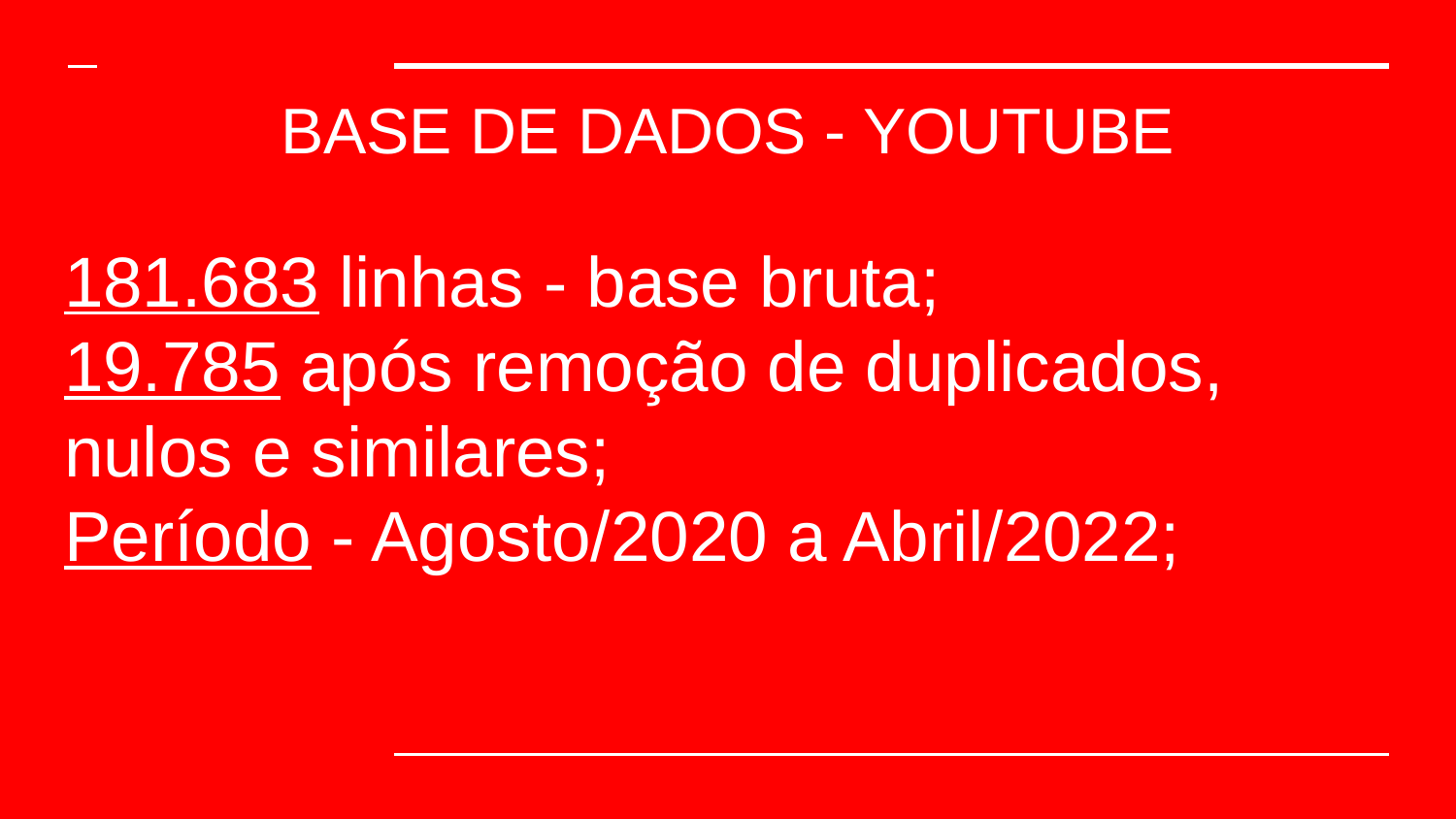

# BASE DE DADOS - YOUTUBE
181.683 linhas - base bruta;
19.785 após remoção de duplicados, nulos e similares;
Período - Agosto/2020 a Abril/2022;